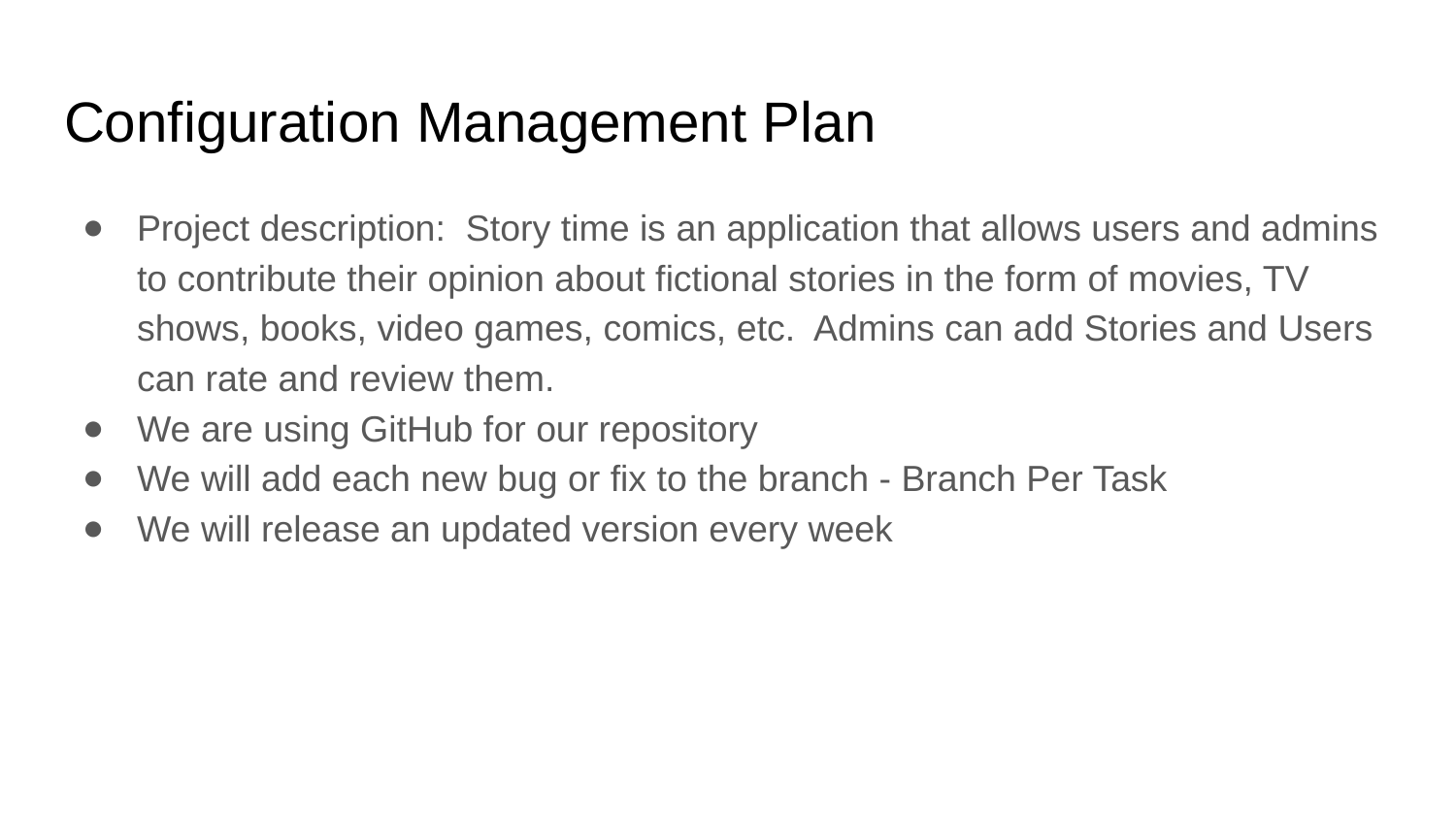

# Configuration Management Plan
Project description:  Story time is an application that allows users and admins to contribute their opinion about fictional stories in the form of movies, TV shows, books, video games, comics, etc.  Admins can add Stories and Users can rate and review them.
We are using GitHub for our repository
We will add each new bug or fix to the branch - Branch Per Task
We will release an updated version every week